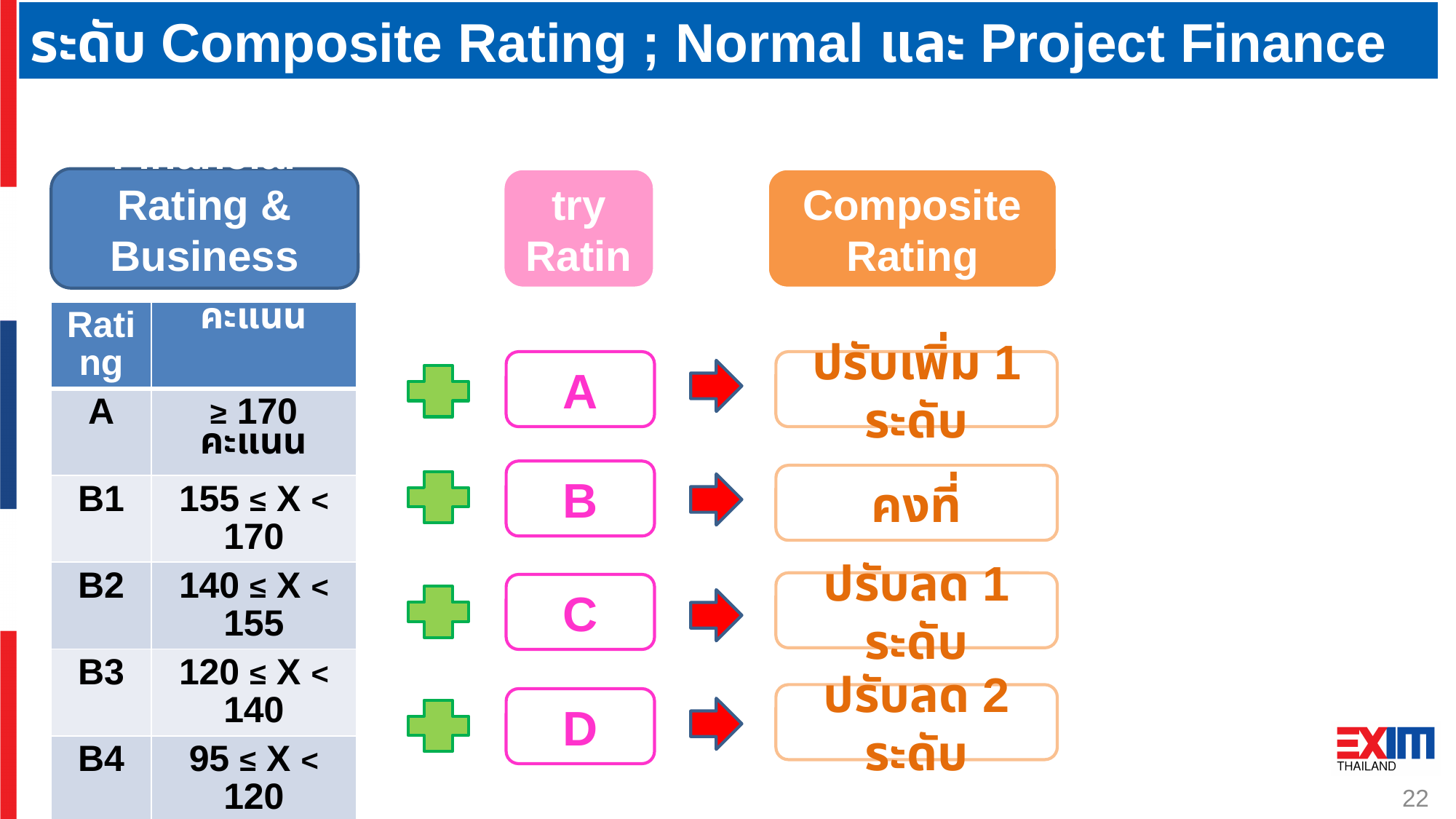

ระดับ Composite Rating ; Normal และ Project Finance
Financial Rating & Business Rating
Industry
Rating
Composite
Rating
| Rating | คะแนน |
| --- | --- |
| A | ≥ 170 คะแนน |
| B1 | 155 ≤ X < 170 |
| B2 | 140 ≤ X < 155 |
| B3 | 120 ≤ X < 140 |
| B4 | 95 ≤ X < 120 |
| C1 | 80 ≤ X < 95 |
| C2 | 65 ≤ X < 80 |
| C3 | < 65 คะแนน |
A
ปรับเพิ่ม 1 ระดับ

B
คงที่

ปรับลด 1 ระดับ
C

ปรับลด 2 ระดับ
D

22